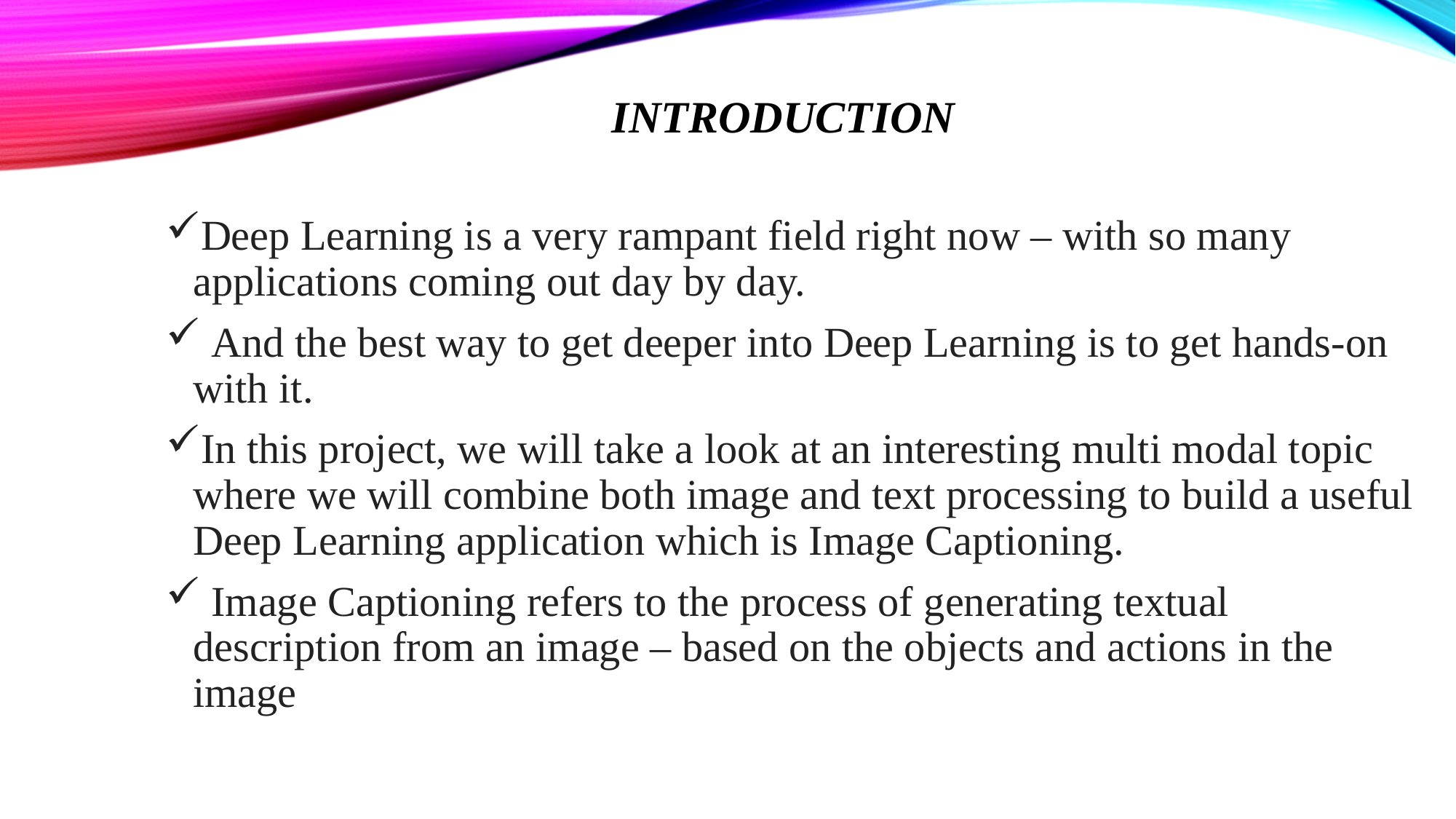

# INTRODUCTION
Deep Learning is a very rampant field right now – with so many applications coming out day by day.
 And the best way to get deeper into Deep Learning is to get hands-on with it.
In this project, we will take a look at an interesting multi modal topic where we will combine both image and text processing to build a useful Deep Learning application which is Image Captioning.
 Image Captioning refers to the process of generating textual description from an image – based on the objects and actions in the image